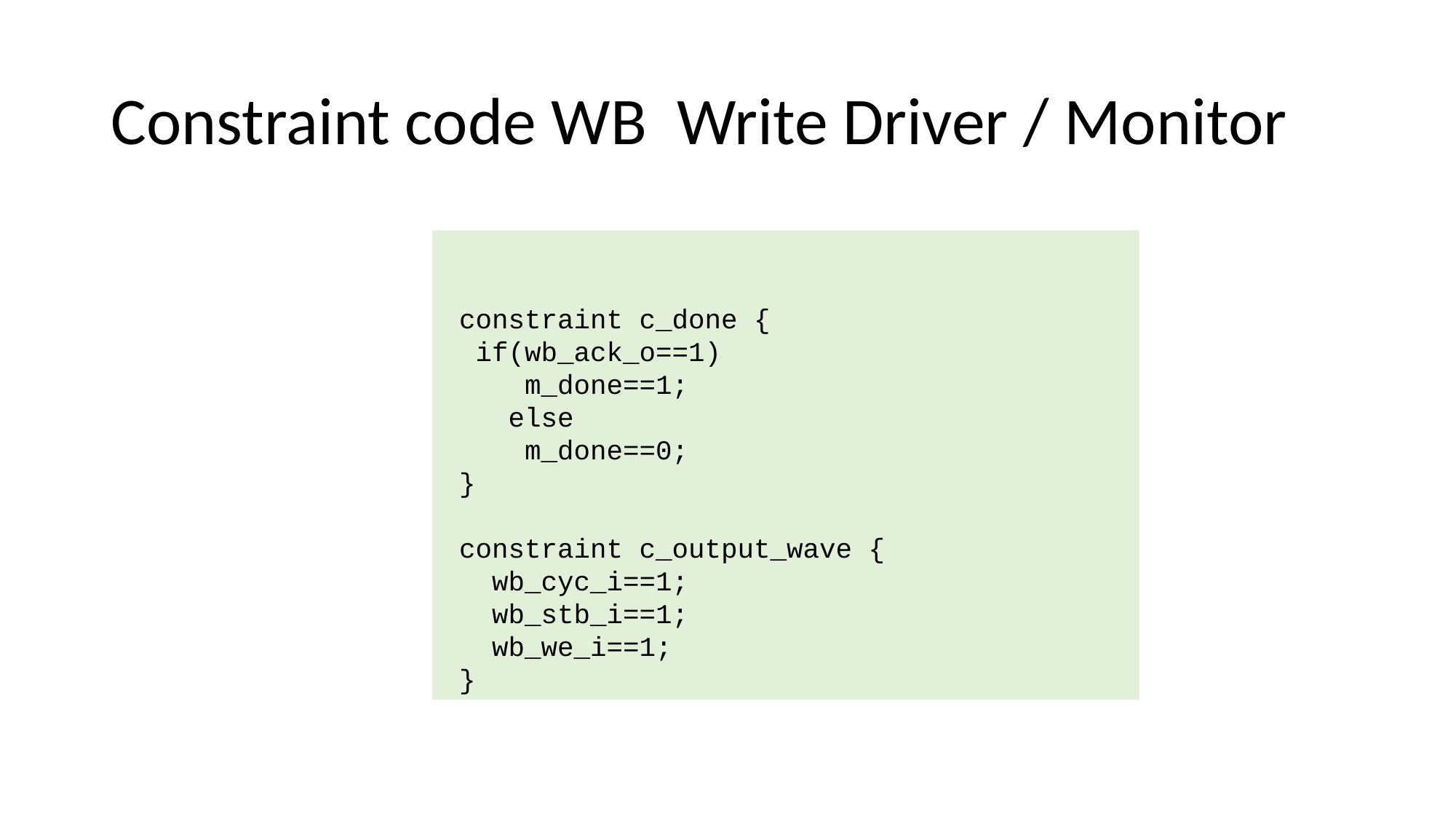

# Constraint code WB  Write Driver / Monitor

 constraint c_done {
  if(wb_ack_o==1)
     m_done==1;
    else
     m_done==0;
 }

 constraint c_output_wave {
   wb_cyc_i==1;
   wb_stb_i==1;
   wb_we_i==1;
 }